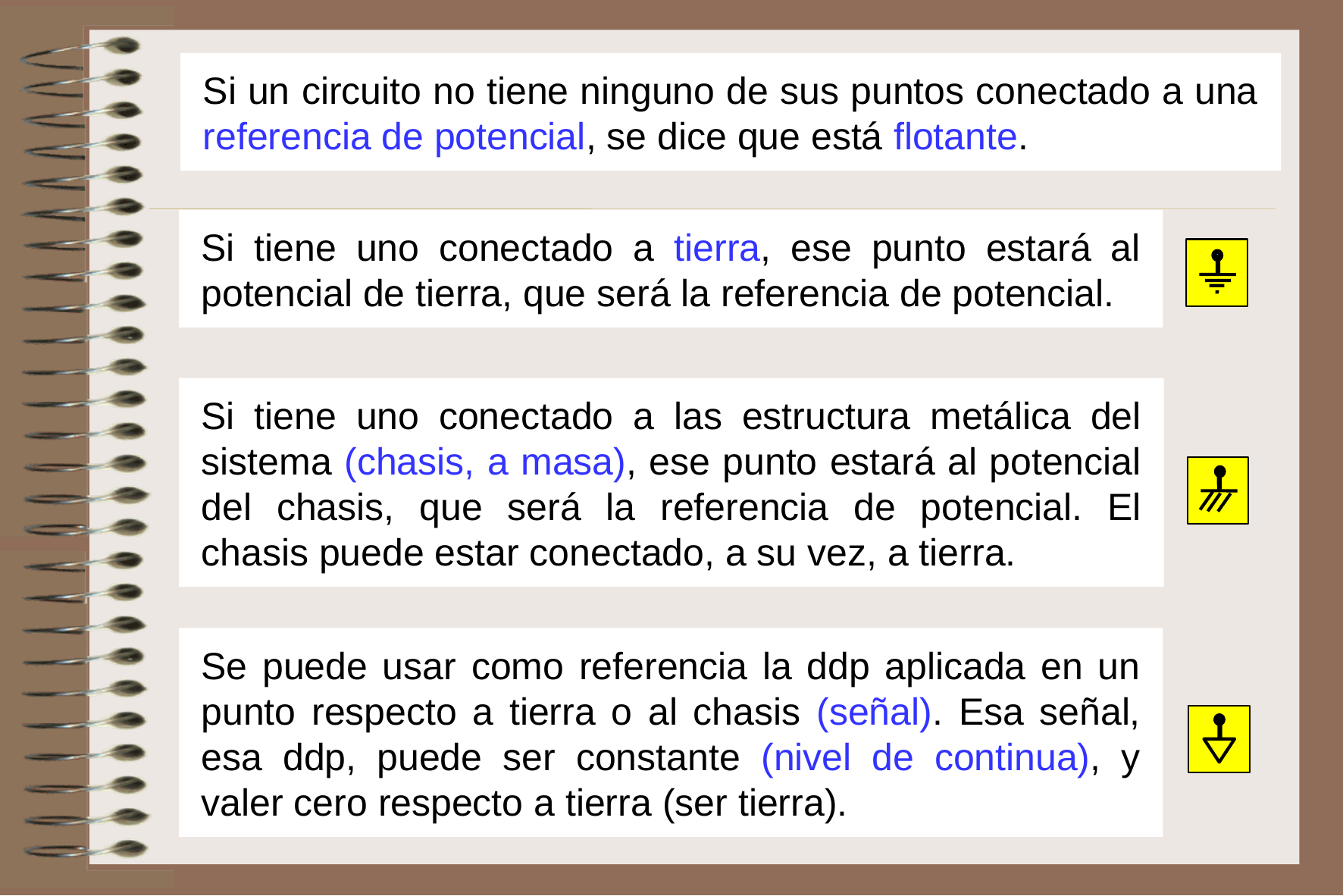

Si un circuito no tiene ninguno de sus puntos conectado a una referencia de potencial, se dice que está flotante.
Si tiene uno conectado a tierra, ese punto estará al potencial de tierra, que será la referencia de potencial.

Si tiene uno conectado a las estructura metálica del sistema (chasis, a masa), ese punto estará al potencial del chasis, que será la referencia de potencial. El chasis puede estar conectado, a su vez, a tierra.

Se puede usar como referencia la ddp aplicada en un punto respecto a tierra o al chasis (señal). Esa señal, esa ddp, puede ser constante (nivel de continua), y valer cero respecto a tierra (ser tierra).